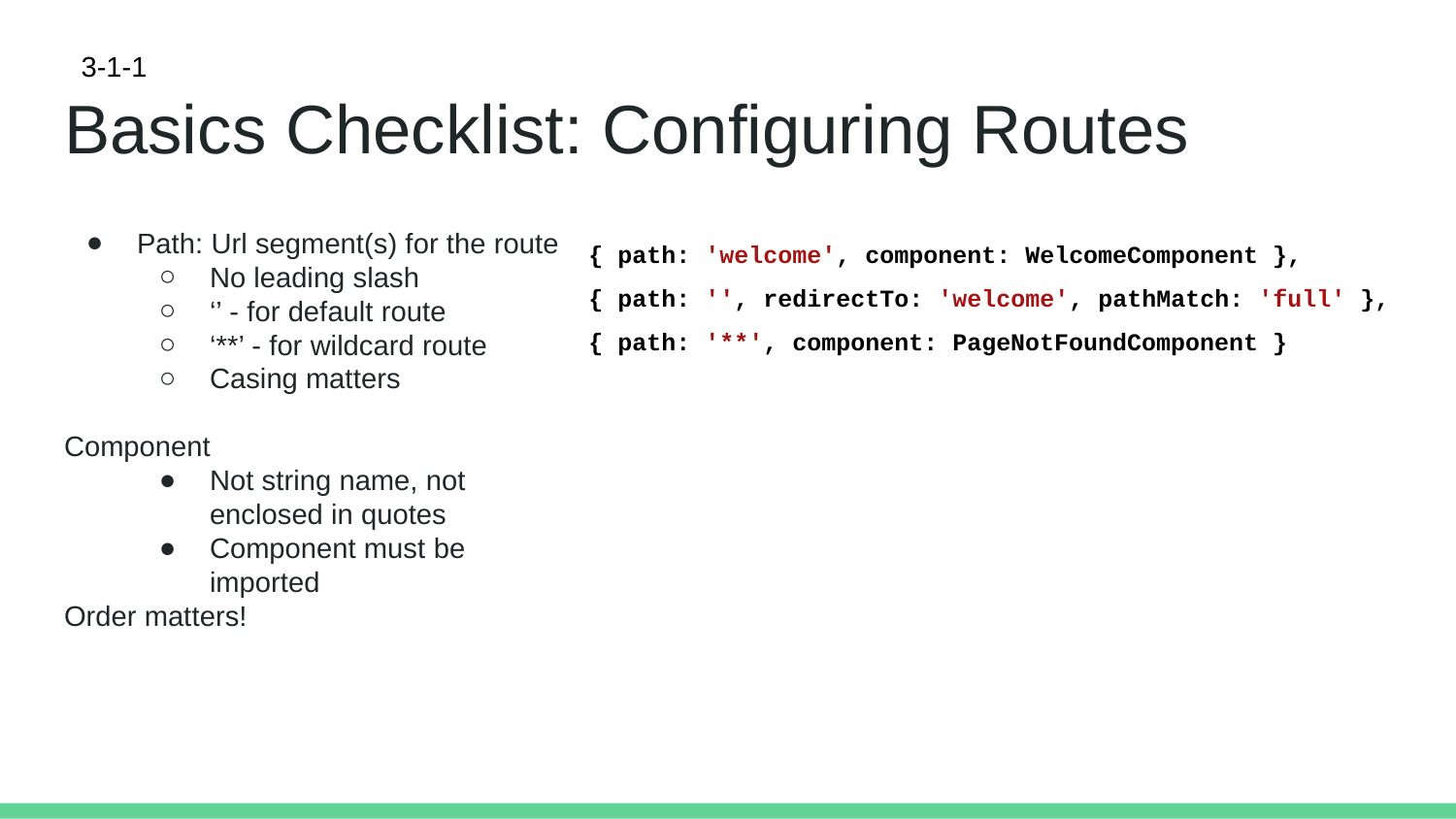

3-1-1
# Basics Checklist: Configuring Routes
Path: Url segment(s) for the route
No leading slash
‘’ - for default route
‘**’ - for wildcard route
Casing matters

Component
Not string name, not enclosed in quotes
Component must be imported
Order matters!
{ path: 'welcome', component: WelcomeComponent },
{ path: '', redirectTo: 'welcome', pathMatch: 'full' },
{ path: '**', component: PageNotFoundComponent }